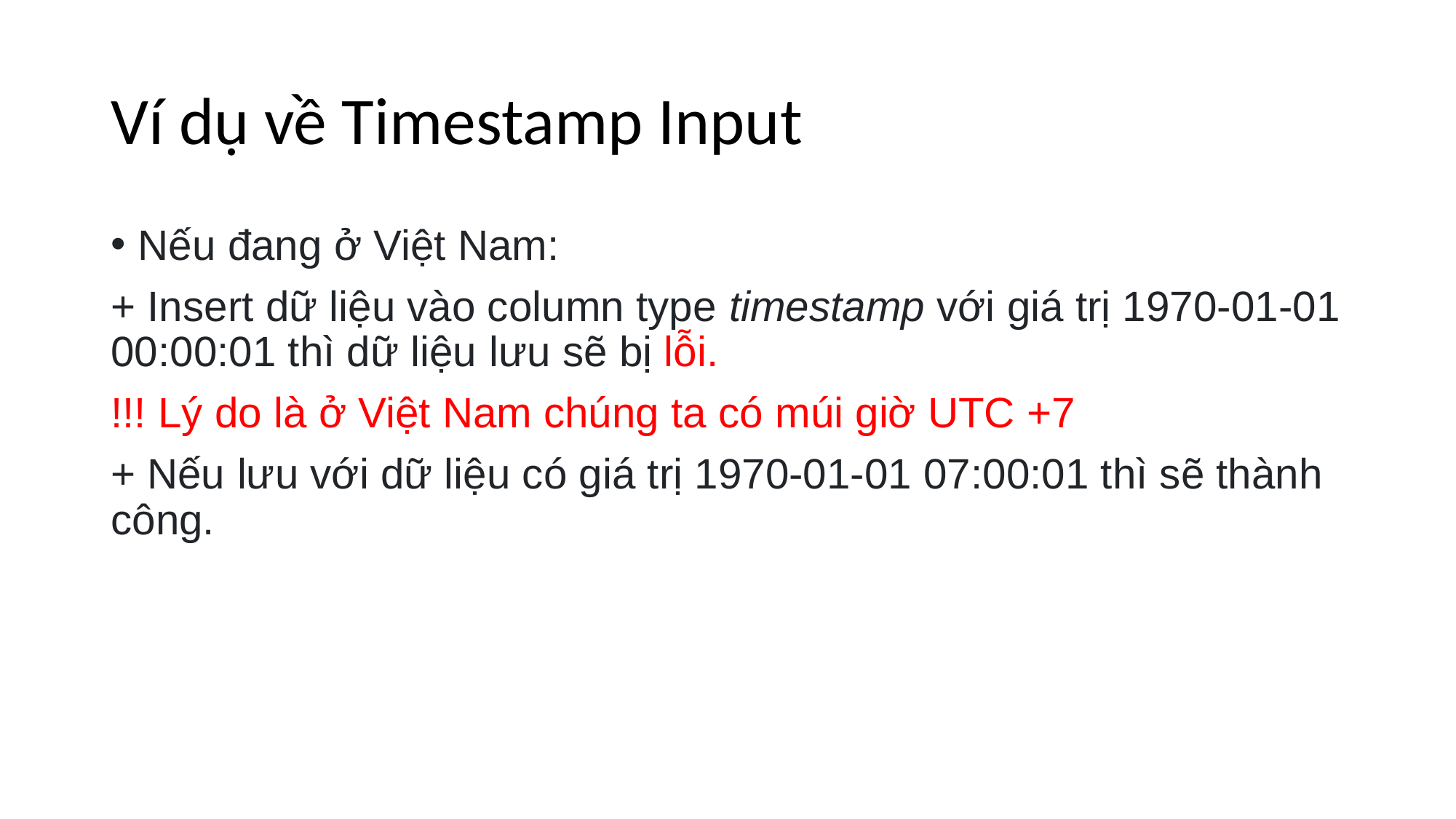

# Ví dụ về Timestamp Input
Nếu đang ở Việt Nam:
+ Insert dữ liệu vào column type timestamp với giá trị 1970-01-01 00:00:01 thì dữ liệu lưu sẽ bị lỗi.
!!! Lý do là ở Việt Nam chúng ta có múi giờ UTC +7
+ Nếu lưu với dữ liệu có giá trị 1970-01-01 07:00:01 thì sẽ thành công.